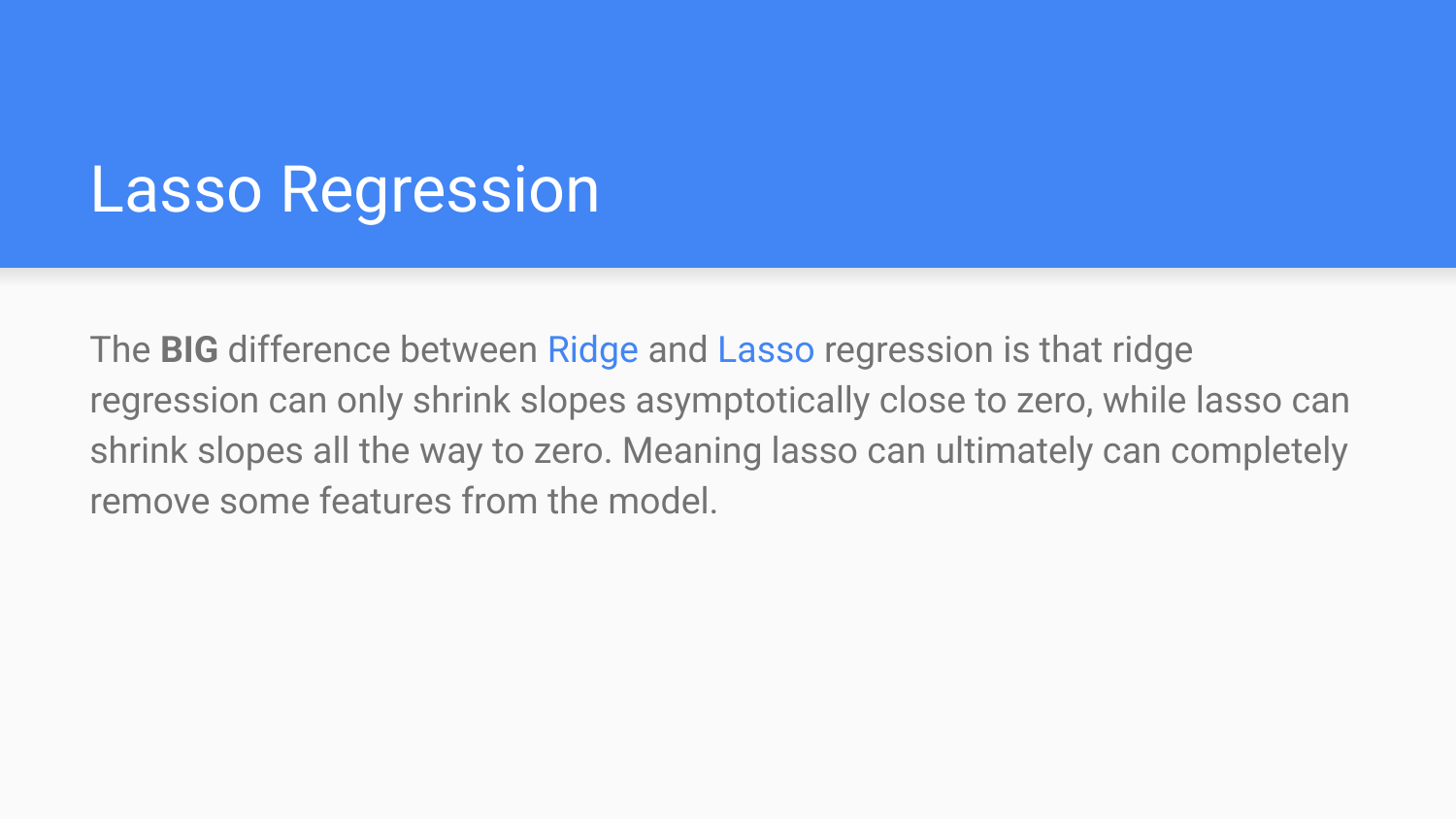

# Lasso Regression
The BIG difference between Ridge and Lasso regression is that ridge regression can only shrink slopes asymptotically close to zero, while lasso can shrink slopes all the way to zero. Meaning lasso can ultimately can completely remove some features from the model.